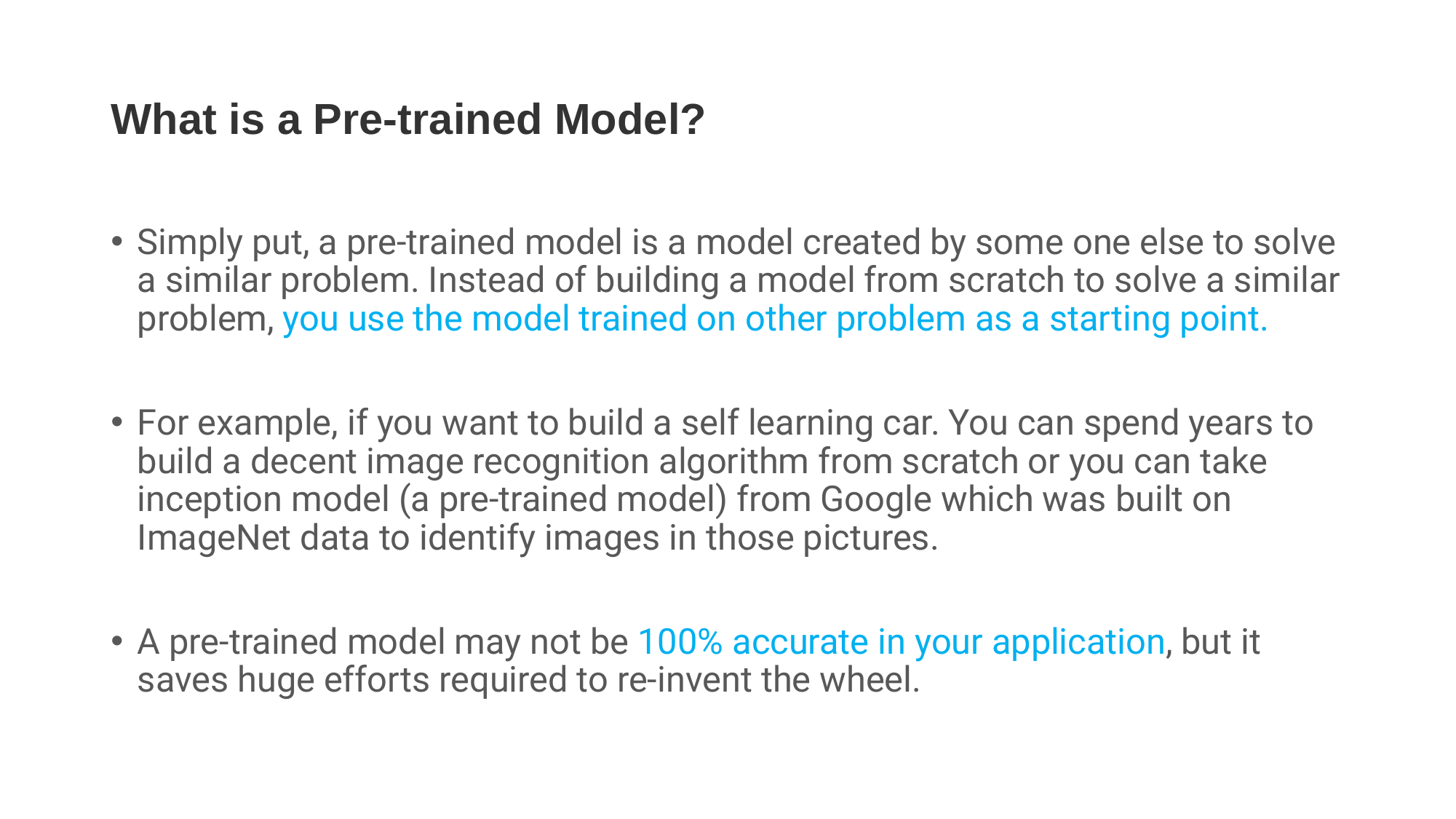

# What is a Pre-trained Model?
Simply put, a pre-trained model is a model created by some one else to solve a similar problem. Instead of building a model from scratch to solve a similar problem, you use the model trained on other problem as a starting point.

For example, if you want to build a self learning car. You can spend years to build a decent image recognition algorithm from scratch or you can take inception model (a pre-trained model) from Google which was built on ImageNet data to identify images in those pictures.

A pre-trained model may not be 100% accurate in your application, but it saves huge efforts required to re-invent the wheel.